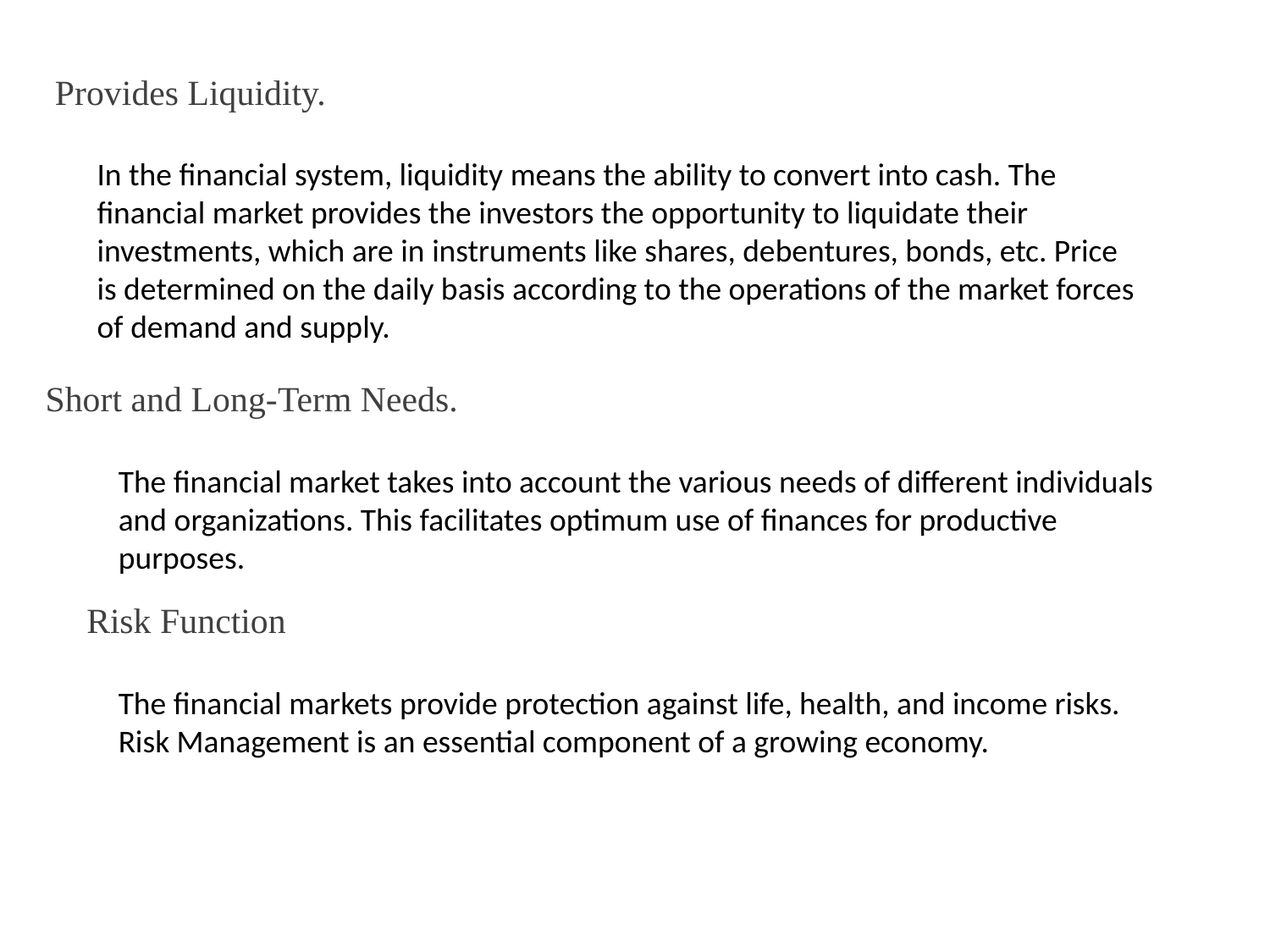

Provides Liquidity.
In the financial system, liquidity means the ability to convert into cash. The financial market provides the investors the opportunity to liquidate their investments, which are in instruments like shares, debentures, bonds, etc. Price is determined on the daily basis according to the operations of the market forces of demand and supply.
Short and Long-Term Needs.
The financial market takes into account the various needs of different individuals and organizations. This facilitates optimum use of finances for productive purposes.
Risk Function
The financial markets provide protection against life, health, and income risks. Risk Management is an essential component of a growing economy.